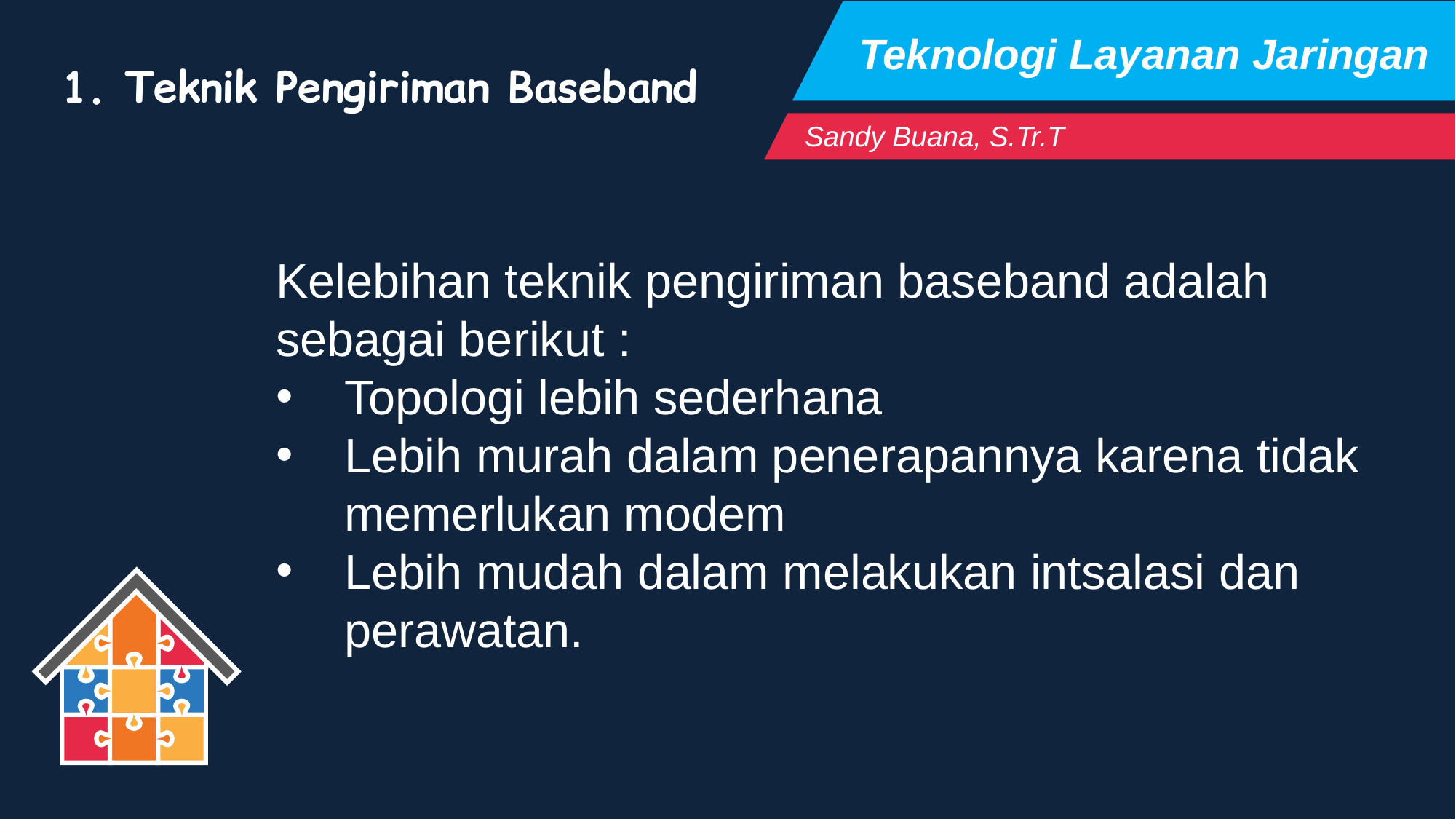

Teknologi Layanan Jaringan
1. Teknik Pengiriman Baseband

Sandy Buana, S.Tr.T
Kelebihan teknik pengiriman baseband adalah sebagai berikut :
Topologi lebih sederhana
Lebih murah dalam penerapannya karena tidak memerlukan modem
Lebih mudah dalam melakukan intsalasi dan perawatan.